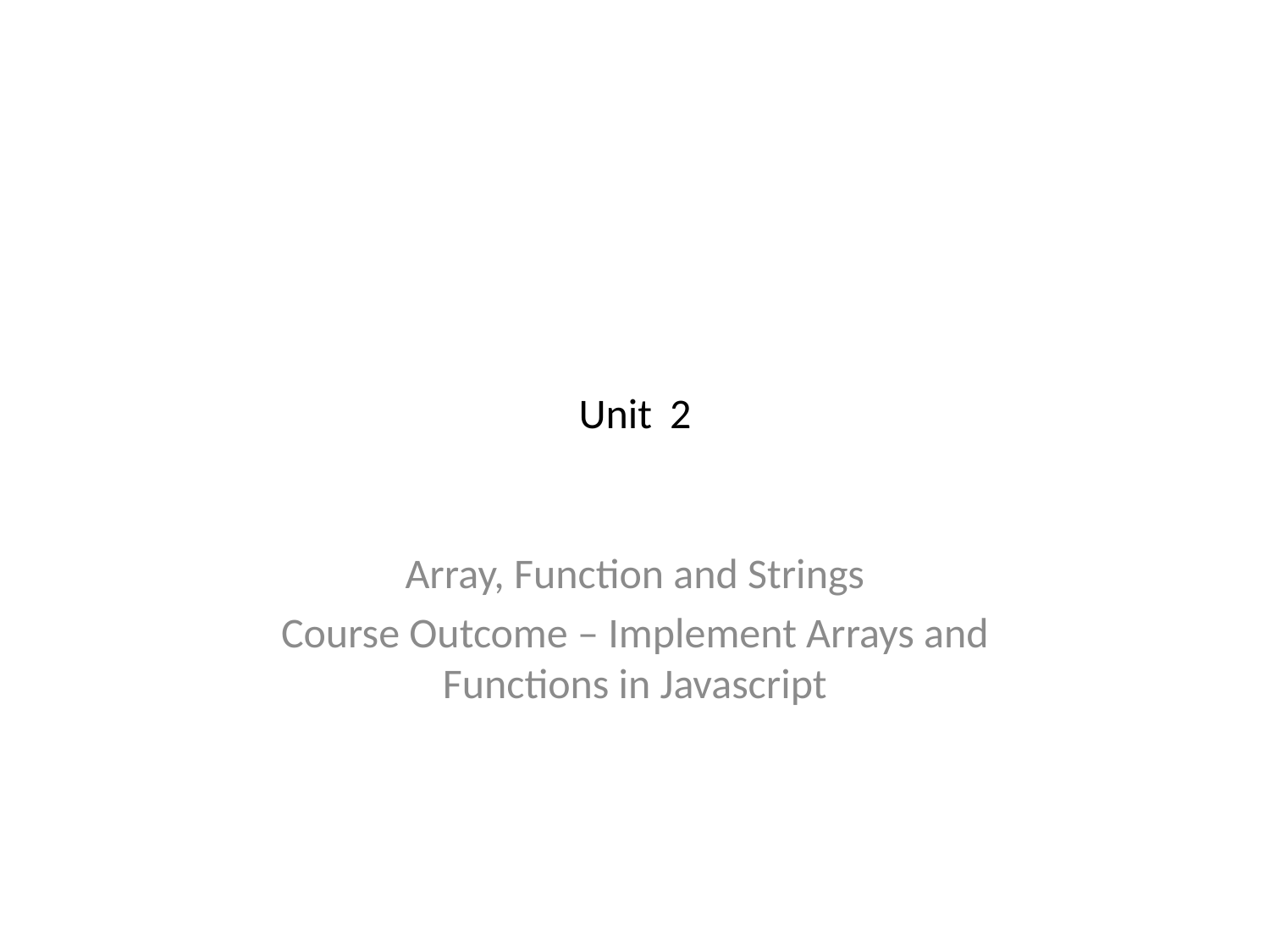

# Unit 2
Array, Function and Strings
Course Outcome – Implement Arrays and Functions in Javascript